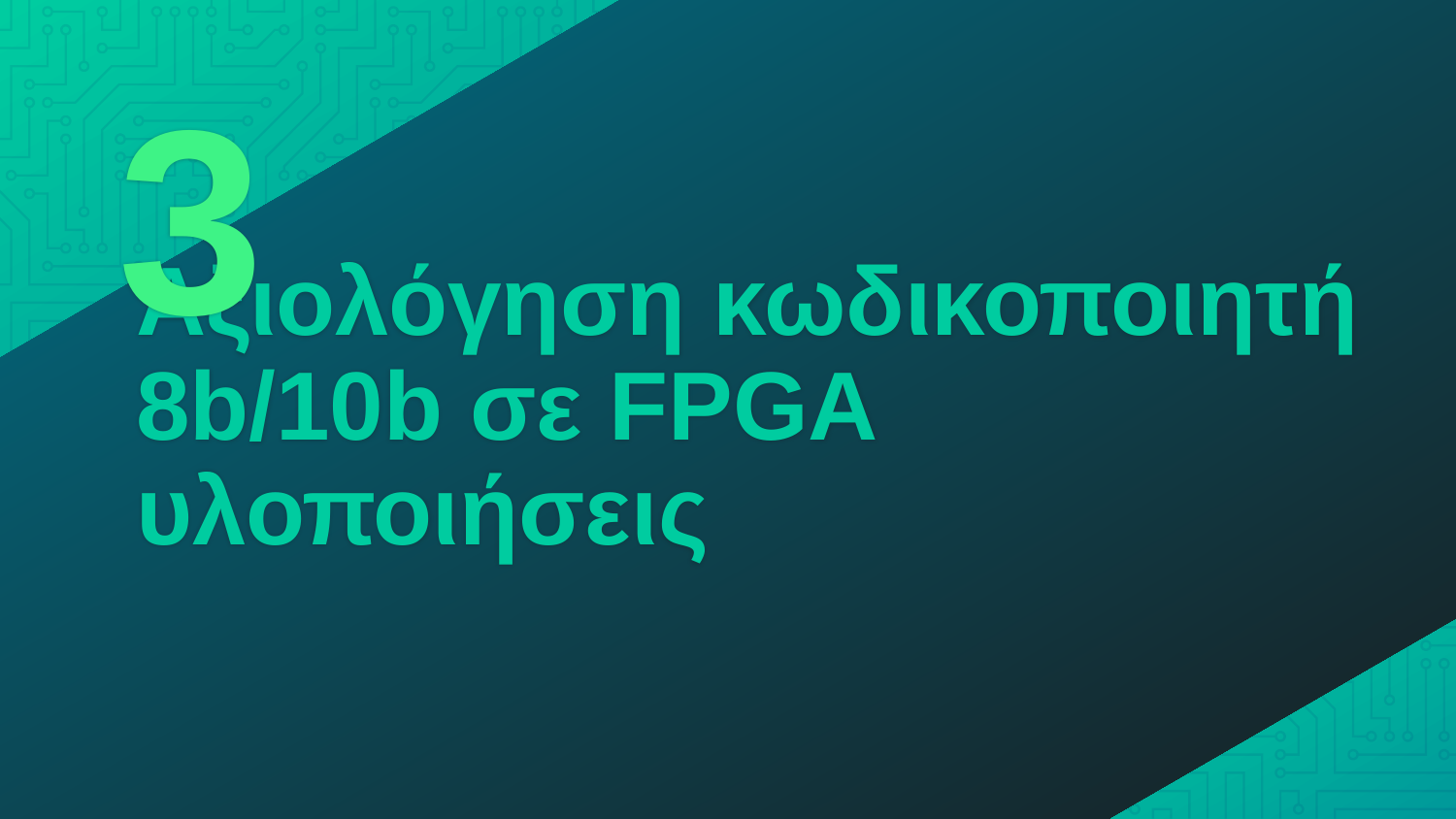

3
# Αξιολόγηση κωδικοποιητή 8b/10b σε FPGA υλοποιήσεις